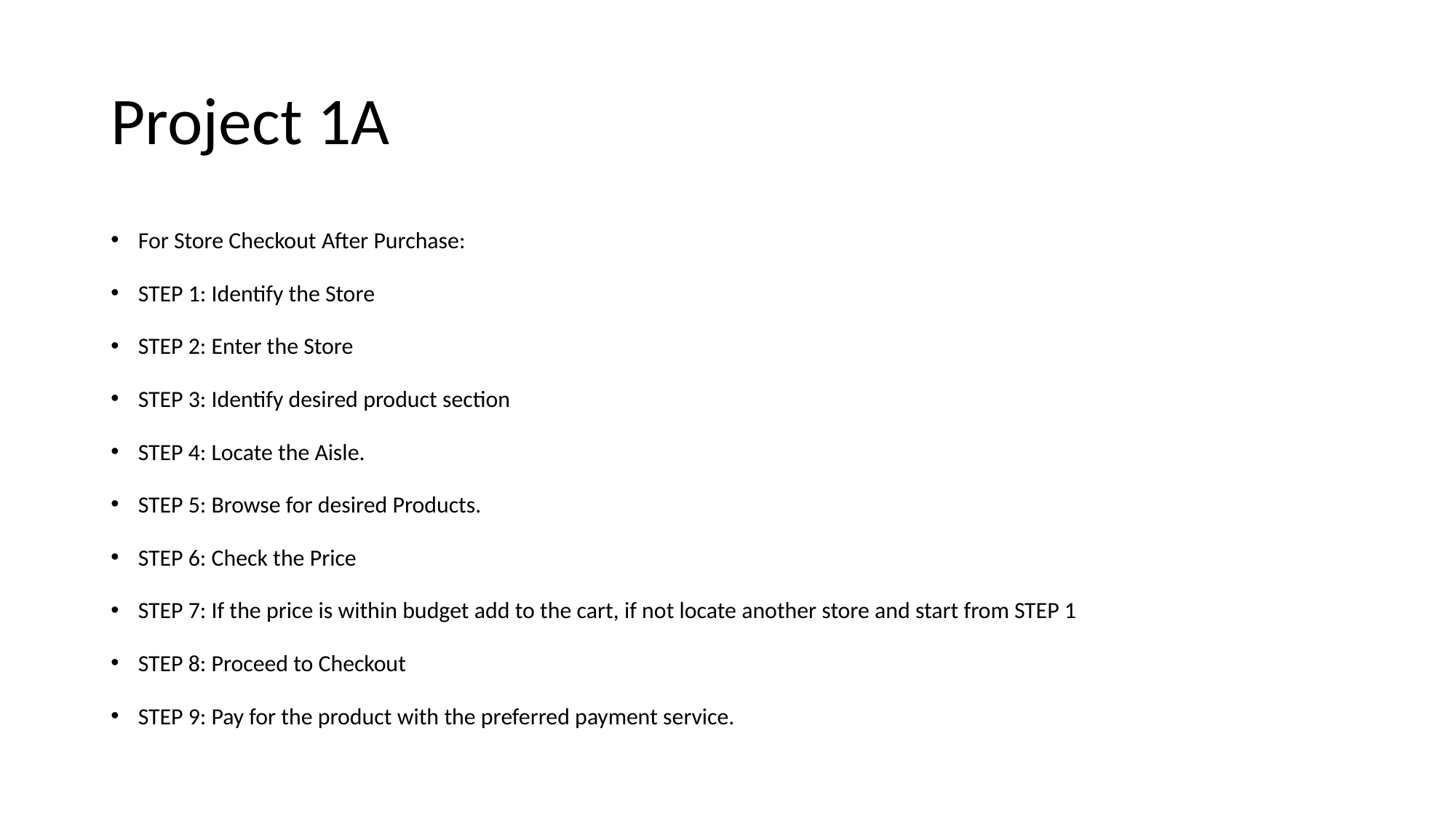

# Project 1A
For Store Checkout After Purchase:
STEP 1: Identify the Store
STEP 2: Enter the Store
STEP 3: Identify desired product section
STEP 4: Locate the Aisle.
STEP 5: Browse for desired Products.
STEP 6: Check the Price
STEP 7: If the price is within budget add to the cart, if not locate another store and start from STEP 1
STEP 8: Proceed to Checkout
STEP 9: Pay for the product with the preferred payment service.